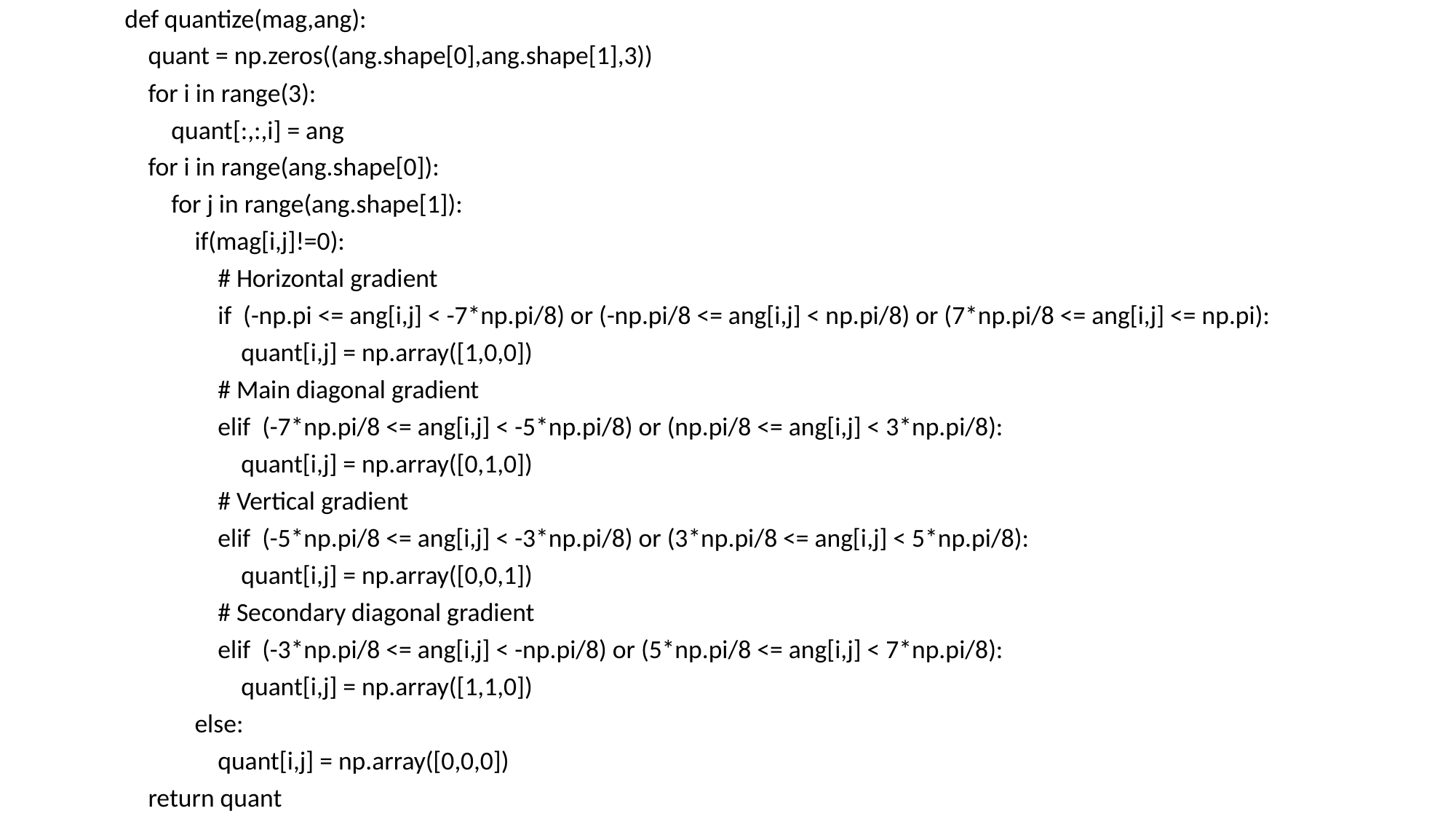

def quantize(mag,ang):
    quant = np.zeros((ang.shape[0],ang.shape[1],3))
    for i in range(3):
        quant[:,:,i] = ang
    for i in range(ang.shape[0]):
        for j in range(ang.shape[1]):
            if(mag[i,j]!=0):
                # Horizontal gradient
                if  (-np.pi <= ang[i,j] < -7*np.pi/8) or (-np.pi/8 <= ang[i,j] < np.pi/8) or (7*np.pi/8 <= ang[i,j] <= np.pi):
                    quant[i,j] = np.array([1,0,0])
                # Main diagonal gradient
                elif  (-7*np.pi/8 <= ang[i,j] < -5*np.pi/8) or (np.pi/8 <= ang[i,j] < 3*np.pi/8):
                    quant[i,j] = np.array([0,1,0])
                # Vertical gradient
                elif  (-5*np.pi/8 <= ang[i,j] < -3*np.pi/8) or (3*np.pi/8 <= ang[i,j] < 5*np.pi/8):
                    quant[i,j] = np.array([0,0,1])
                # Secondary diagonal gradient
                elif  (-3*np.pi/8 <= ang[i,j] < -np.pi/8) or (5*np.pi/8 <= ang[i,j] < 7*np.pi/8):
                    quant[i,j] = np.array([1,1,0])
            else:
                quant[i,j] = np.array([0,0,0])
    return quant